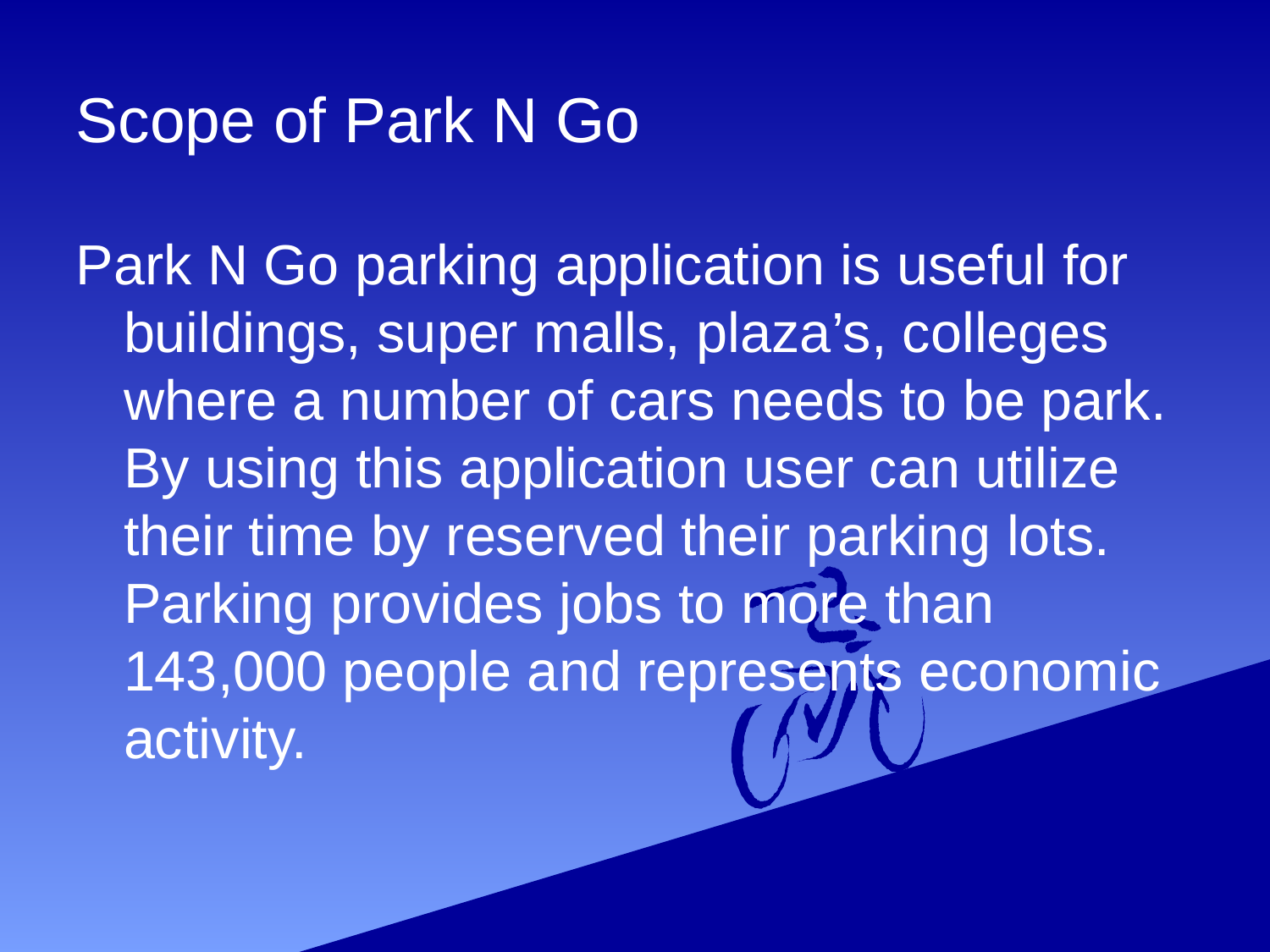

# Scope of Park N Go
Park N Go parking application is useful for buildings, super malls, plaza’s, colleges where a number of cars needs to be park. By using this application user can utilize their time by reserved their parking lots.  Parking provides jobs to more than 143,000 people and represents economic activity.